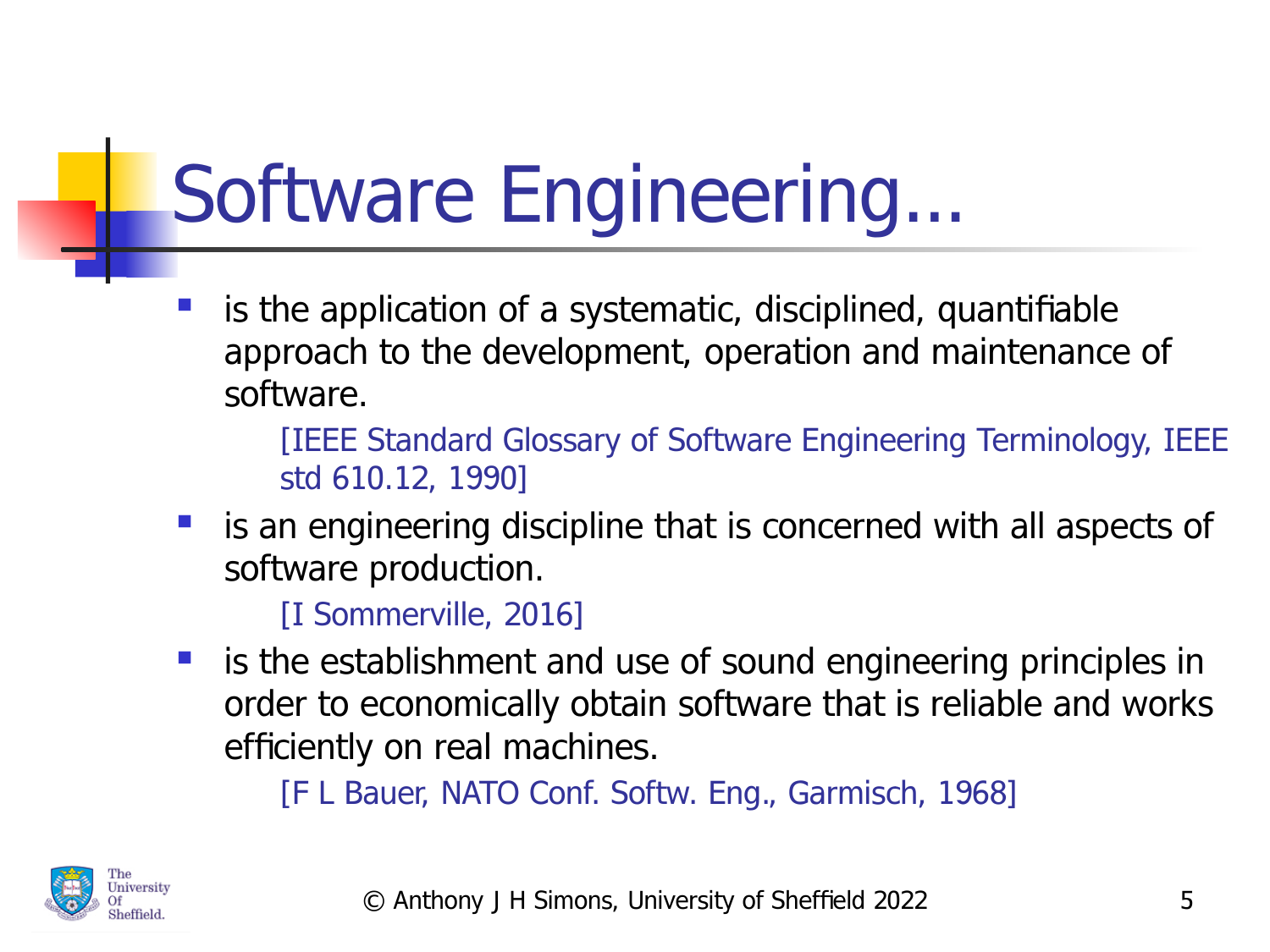

# Software Engineering…
is the application of a systematic, disciplined, quantifiable approach to the development, operation and maintenance of software.
	[IEEE Standard Glossary of Software Engineering Terminology, IEEE std 610.12, 1990]
is an engineering discipline that is concerned with all aspects of software production.
	[I Sommerville, 2016]
is the establishment and use of sound engineering principles in order to economically obtain software that is reliable and works efficiently on real machines.
	[F L Bauer, NATO Conf. Softw. Eng., Garmisch, 1968]
© Anthony J H Simons, University of Sheffield 2022
5